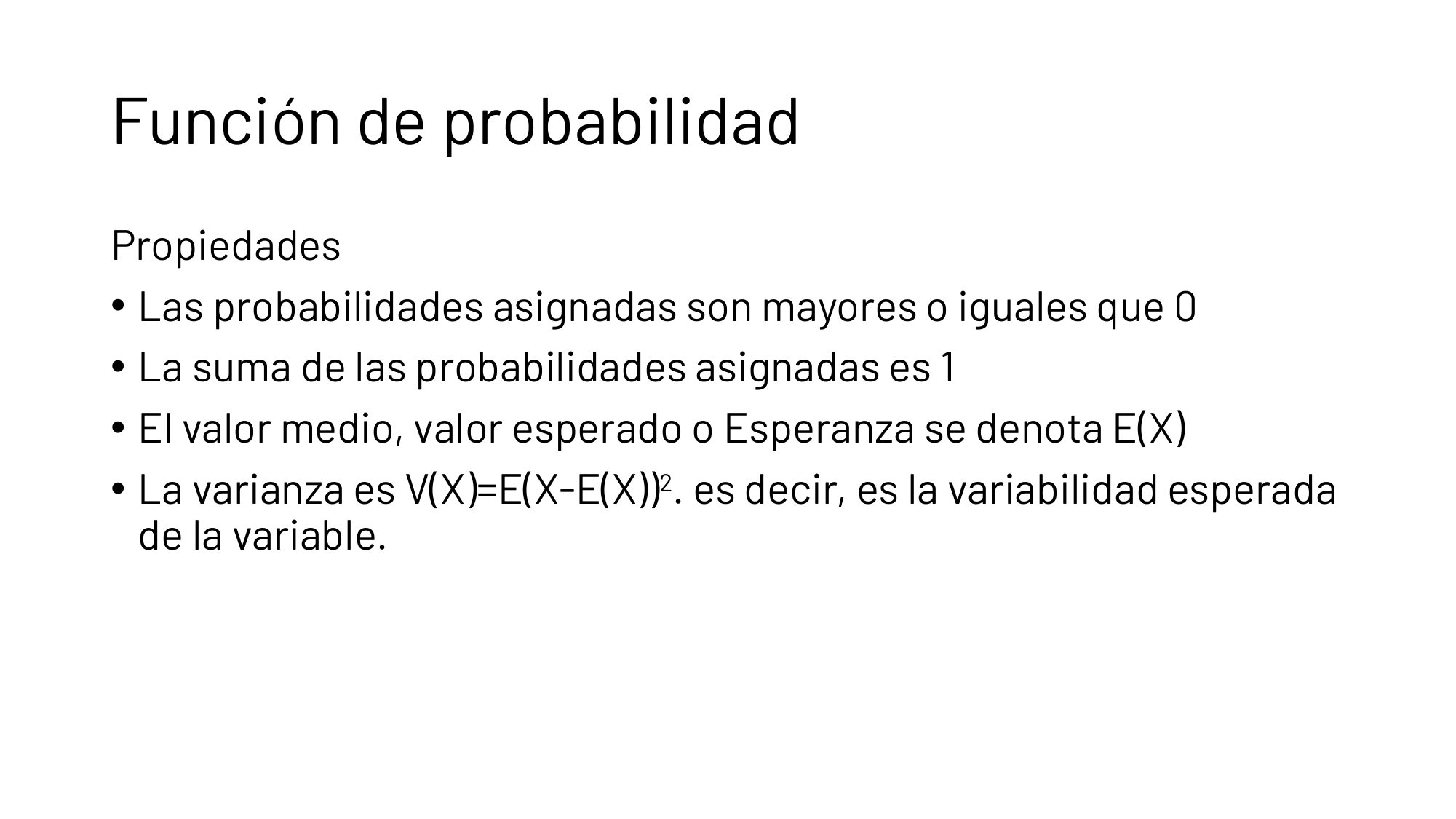

# Función de probabilidad
Propiedades
Las probabilidades asignadas son mayores o iguales que 0
La suma de las probabilidades asignadas es 1
El valor medio, valor esperado o Esperanza se denota E(X)
La varianza es V(X)=E(X-E(X))2. es decir, es la variabilidad esperada de la variable.